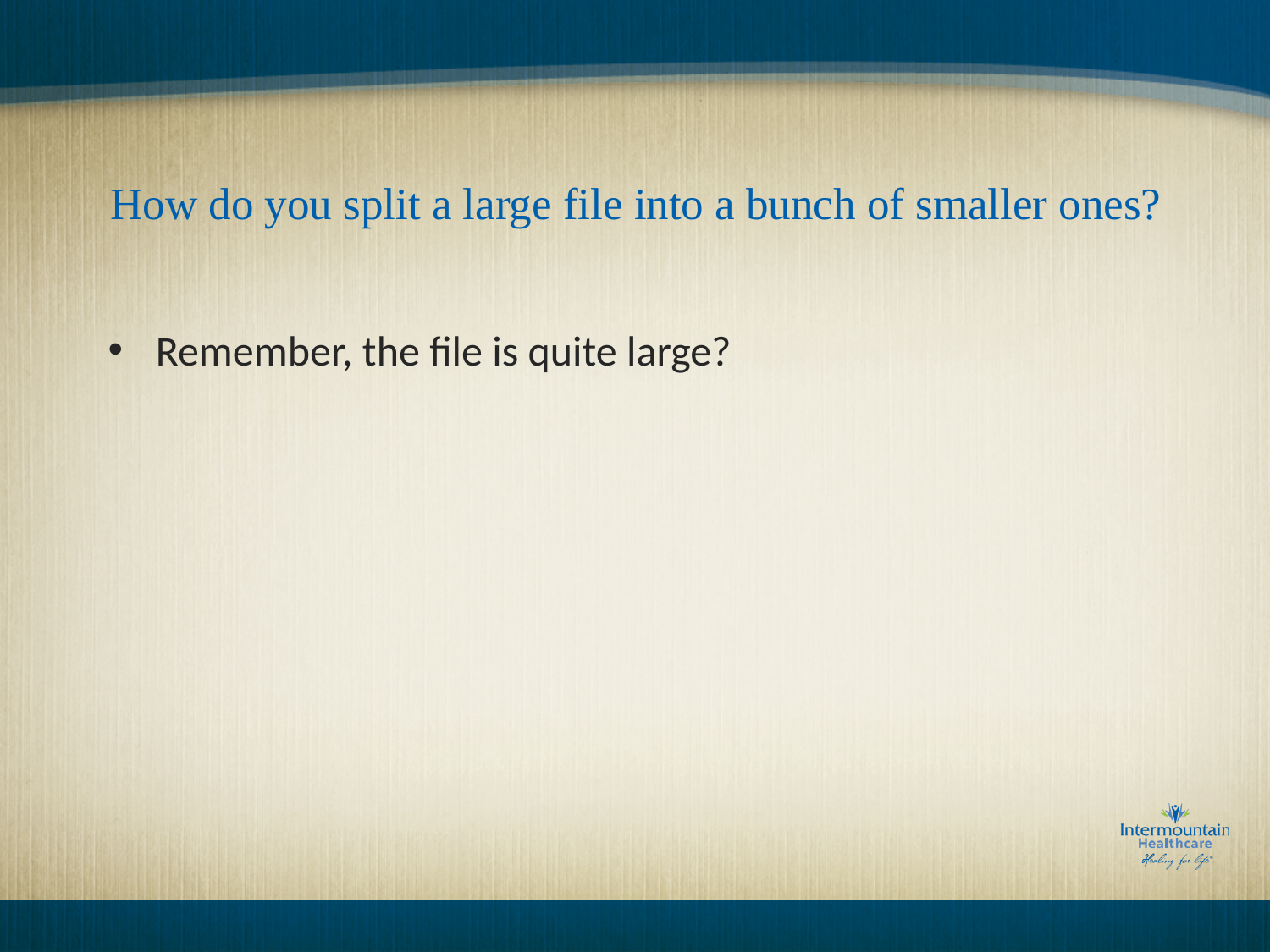

# How do you split a large file into a bunch of smaller ones?

Remember, the file is quite large?